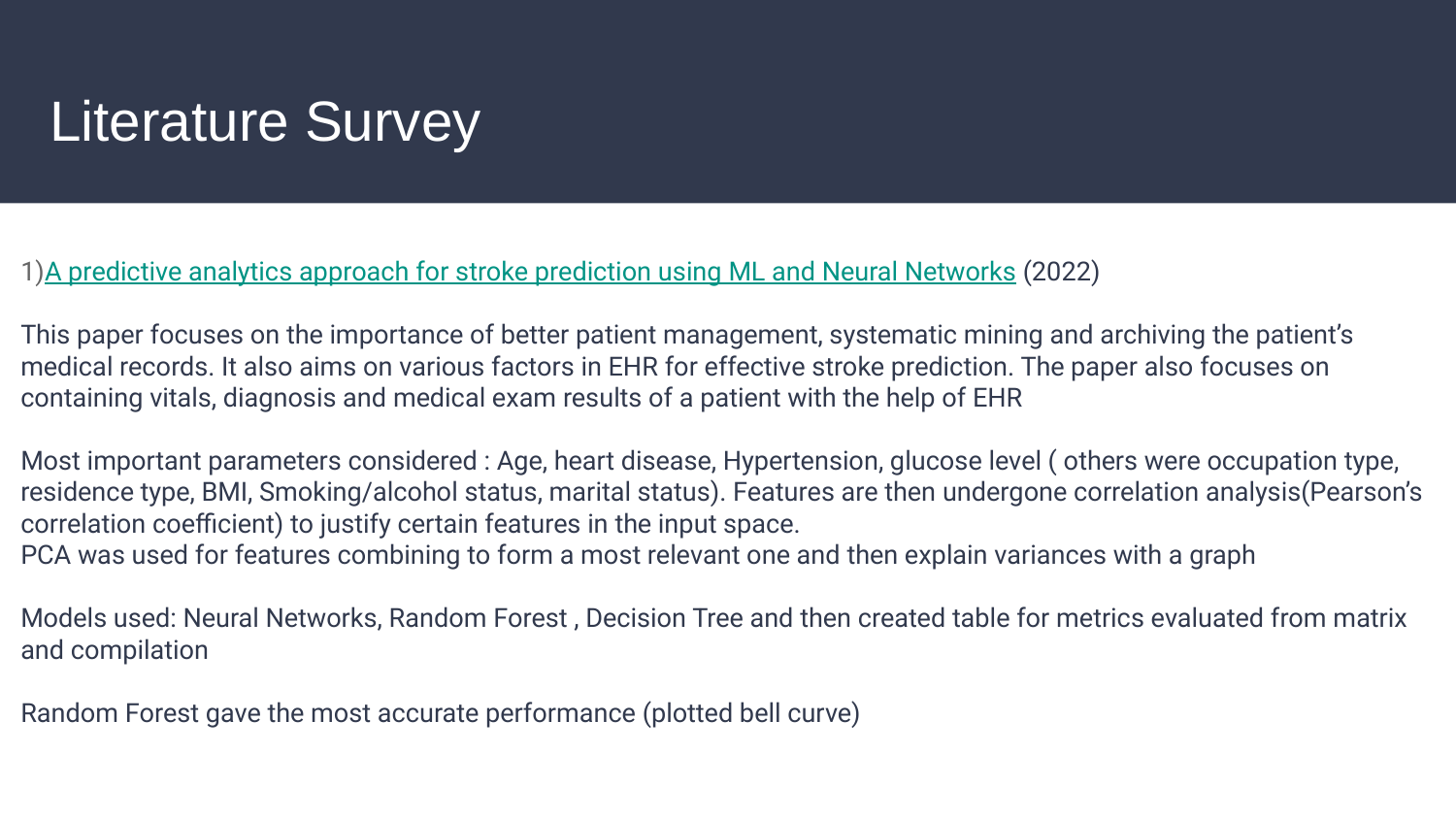

# Literature Survey

1)A predictive analytics approach for stroke prediction using ML and Neural Networks (2022)

This paper focuses on the importance of better patient management, systematic mining and archiving the patient’s medical records. It also aims on various factors in EHR for effective stroke prediction. The paper also focuses on containing vitals, diagnosis and medical exam results of a patient with the help of EHR

Most important parameters considered : Age, heart disease, Hypertension, glucose level ( others were occupation type, residence type, BMI, Smoking/alcohol status, marital status). Features are then undergone correlation analysis(Pearson’s correlation coefficient) to justify certain features in the input space.
PCA was used for features combining to form a most relevant one and then explain variances with a graph

Models used: Neural Networks, Random Forest , Decision Tree and then created table for metrics evaluated from matrix and compilation

Random Forest gave the most accurate performance (plotted bell curve)